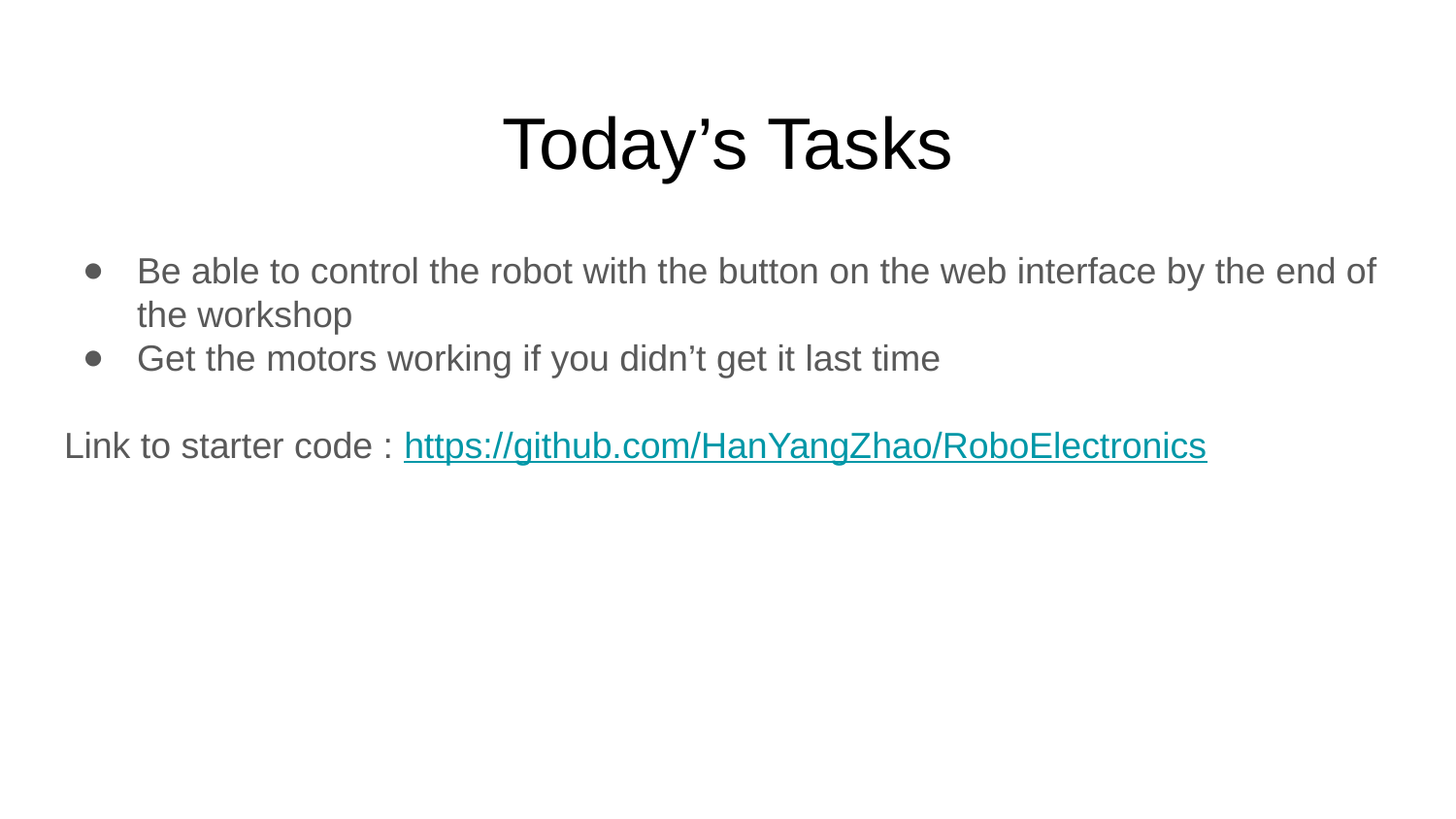

# Today’s Tasks
Be able to control the robot with the button on the web interface by the end of the workshop
Get the motors working if you didn’t get it last time

Link to starter code : https://github.com/HanYangZhao/RoboElectronics